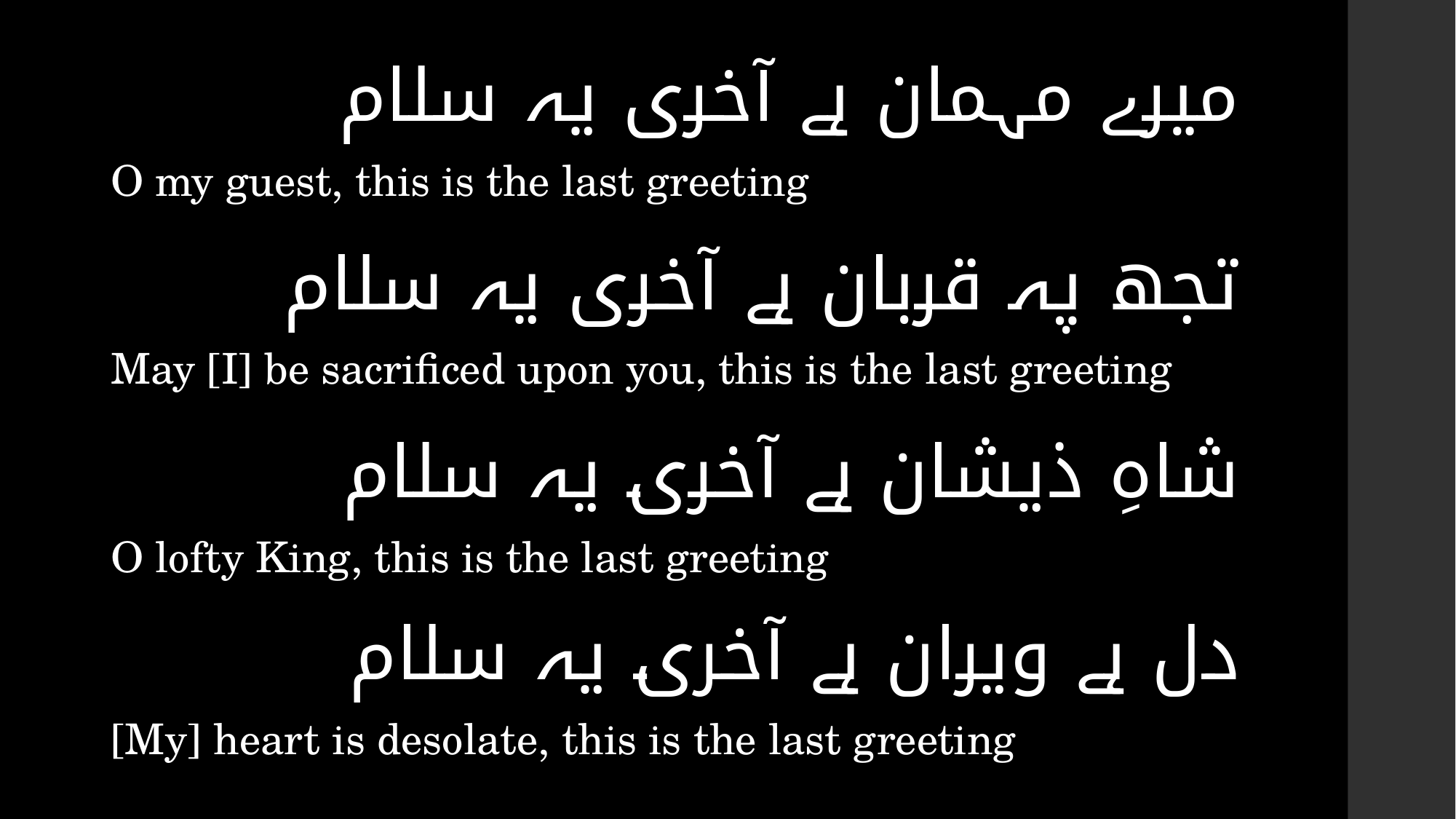

میرے مہمان ہے آخری یہ سلام
O my guest, this is the last greeting
تجھ پہ قربان ہے آخری یہ سلام
May [I] be sacrificed upon you, this is the last greeting
شاہِ ذیشان ہے آخری یہ سلام
O lofty King, this is the last greeting
دل ہے ویران ہے آخری یہ سلام
[My] heart is desolate, this is the last greeting